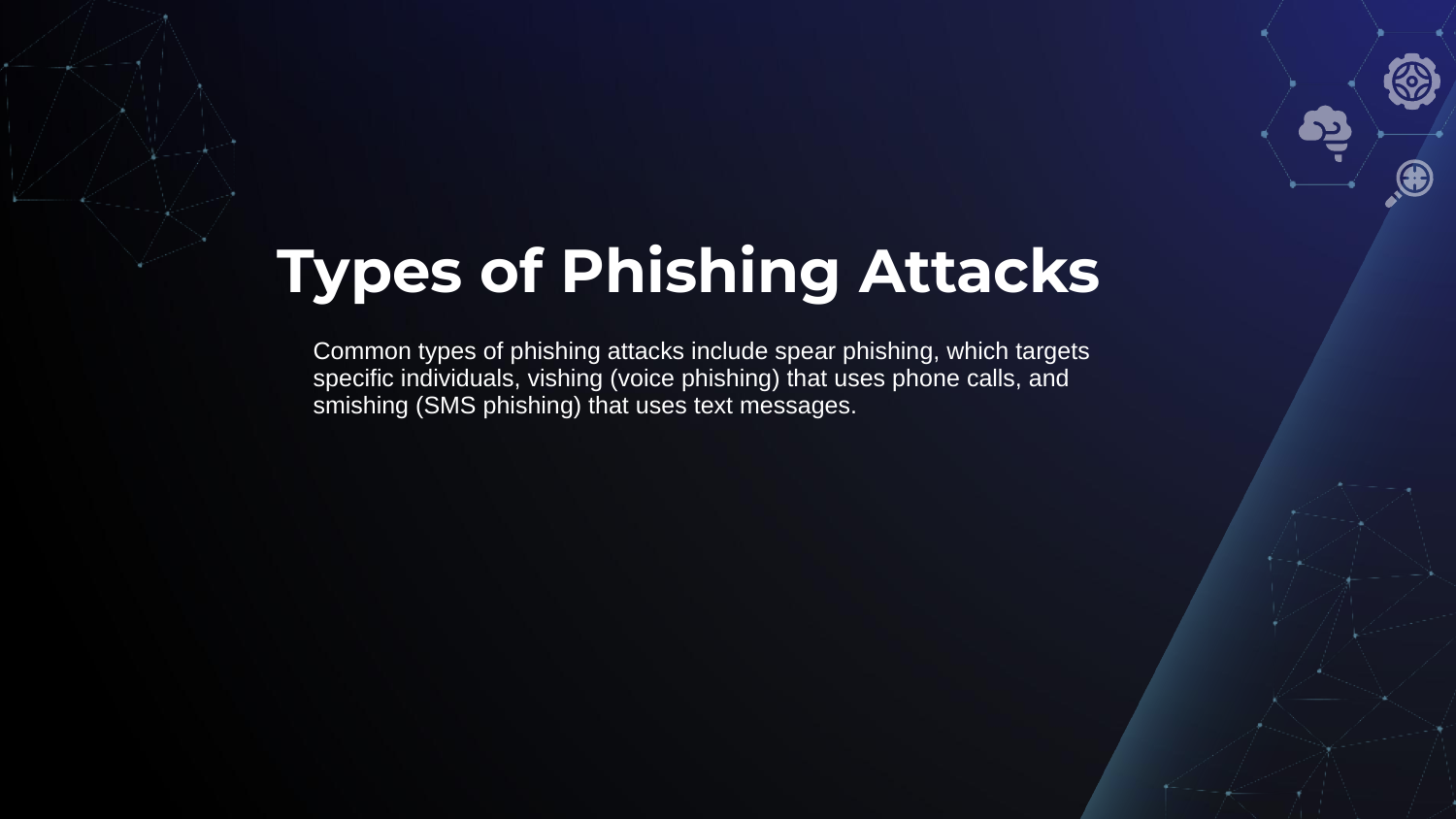

# Types of Phishing Attacks
Common types of phishing attacks include spear phishing, which targets specific individuals, vishing (voice phishing) that uses phone calls, and smishing (SMS phishing) that uses text messages.